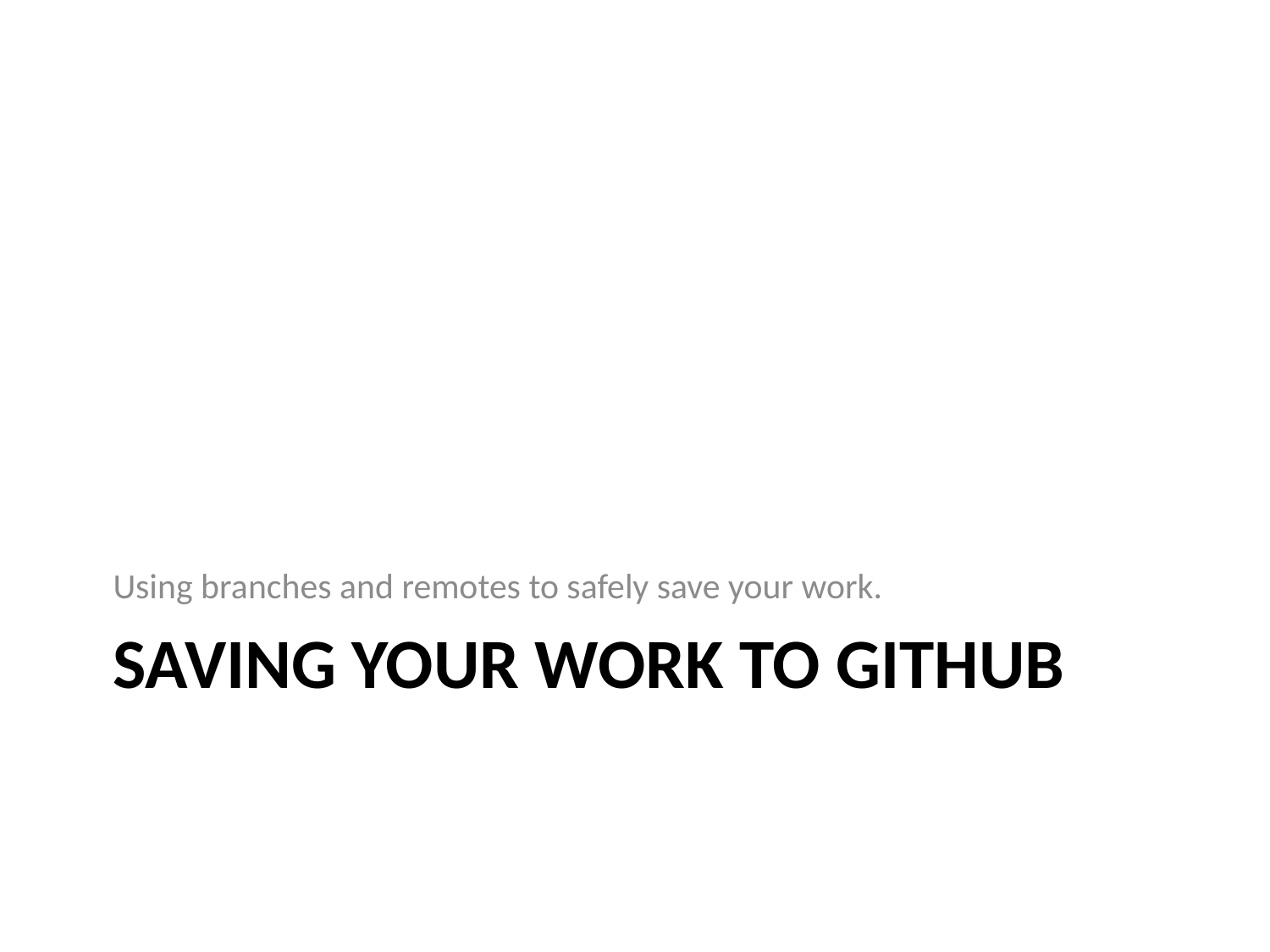

Using branches and remotes to safely save your work.
# Saving your Work to GitHub